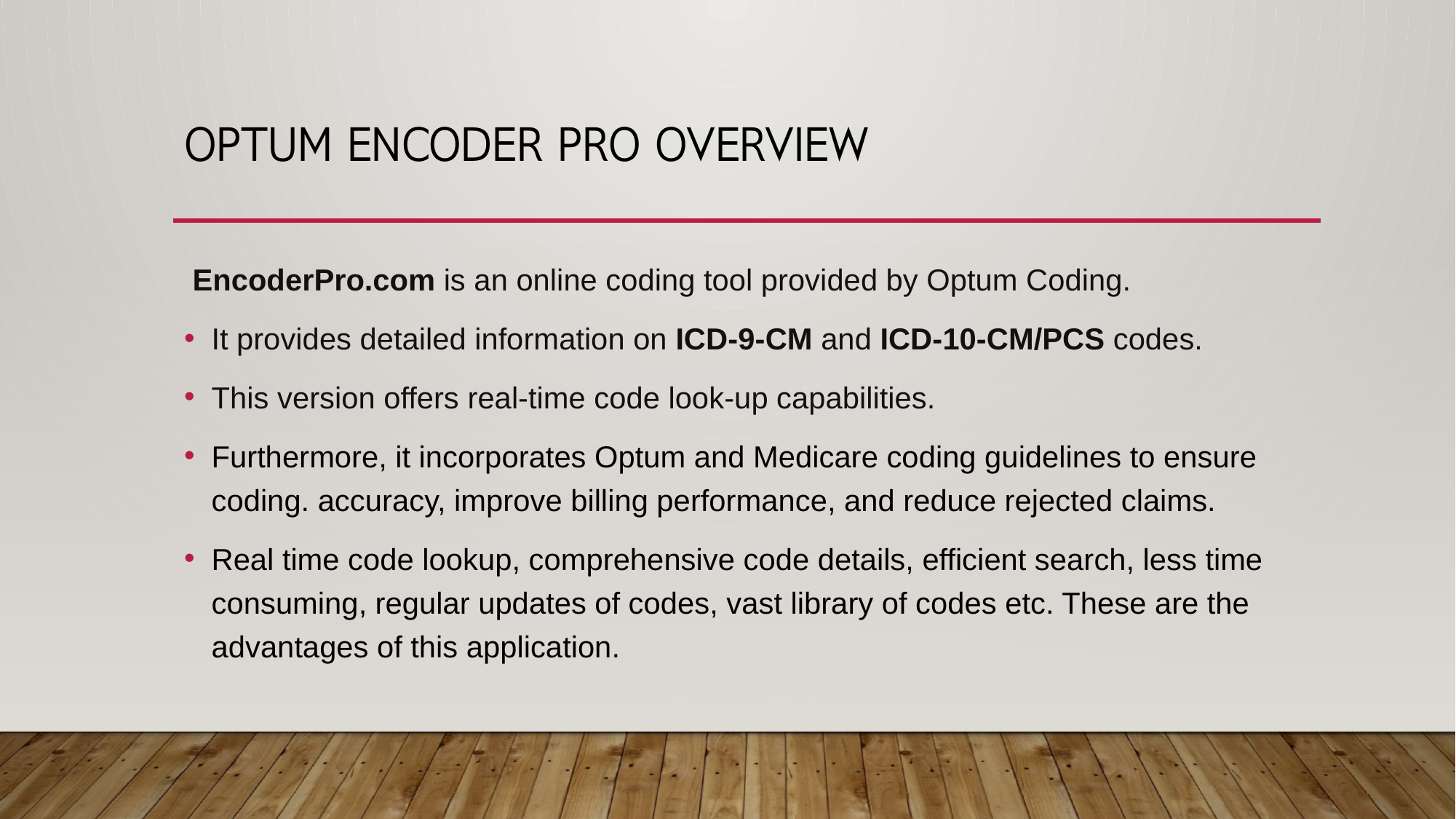

# Optum Encoder Pro Overview
 EncoderPro.com is an online coding tool provided by Optum Coding.
It provides detailed information on ICD-9-CM and ICD-10-CM/PCS codes.
This version offers real-time code look-up capabilities.
Furthermore, it incorporates Optum and Medicare coding guidelines to ensure coding. accuracy, improve billing performance, and reduce rejected claims.
Real time code lookup, comprehensive code details, efficient search, less time consuming, regular updates of codes, vast library of codes etc. These are the advantages of this application.